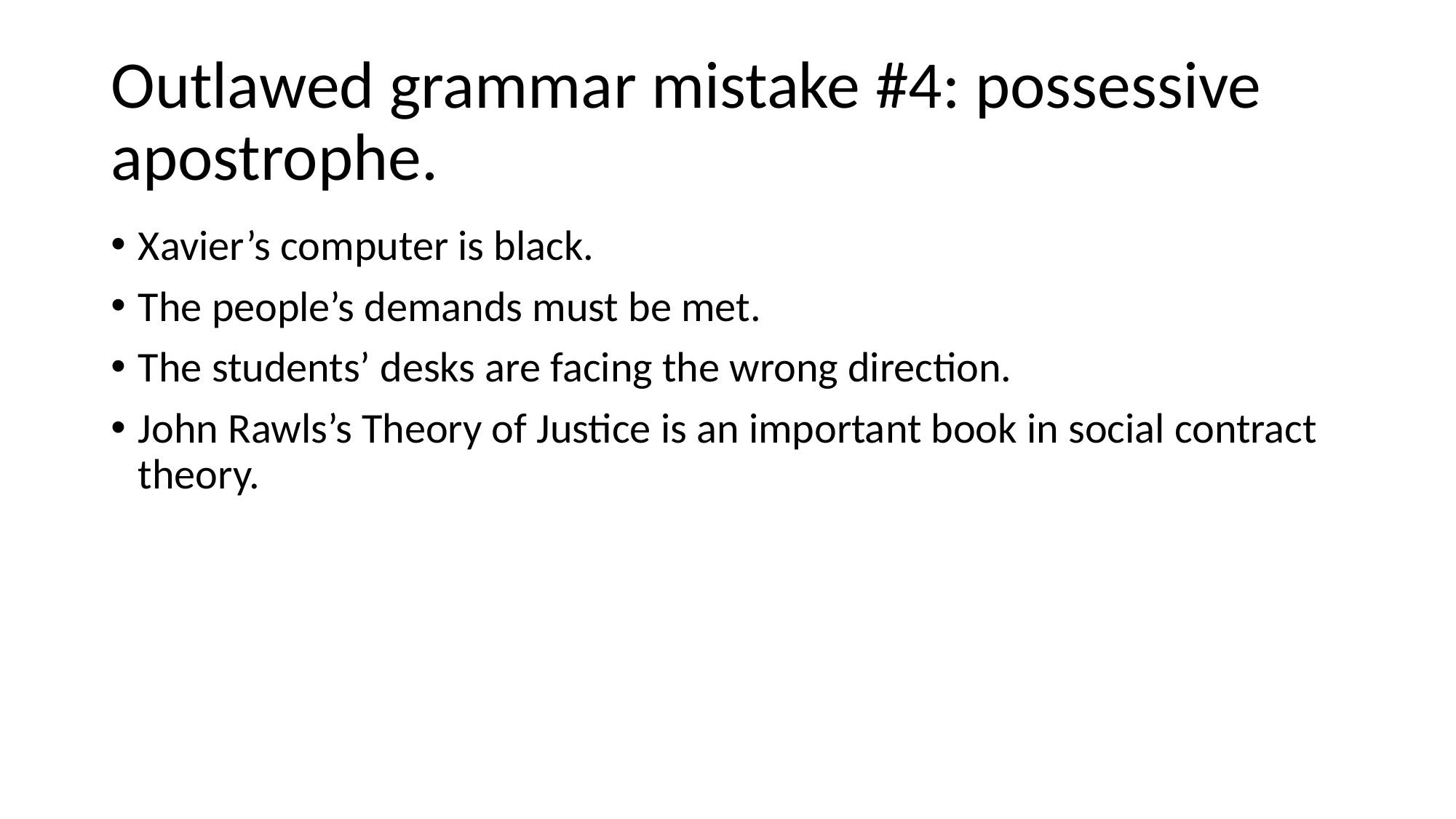

# Outlawed grammar mistake #4: possessive apostrophe.
Xavier’s computer is black.
The people’s demands must be met.
The students’ desks are facing the wrong direction.
John Rawls’s Theory of Justice is an important book in social contract theory.